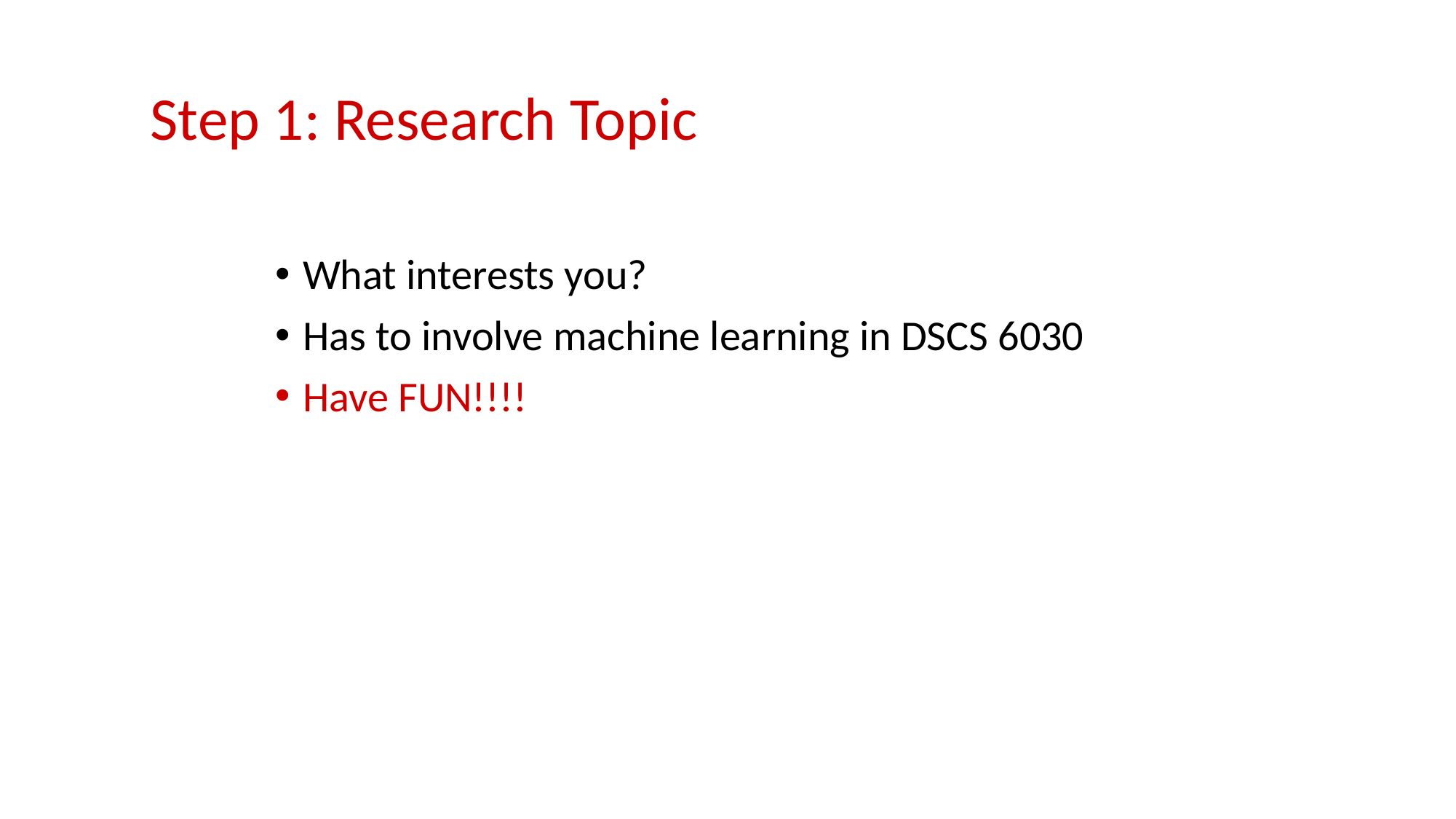

# Step 1: Research Topic
What interests you?
Has to involve machine learning in DSCS 6030
Have FUN!!!!